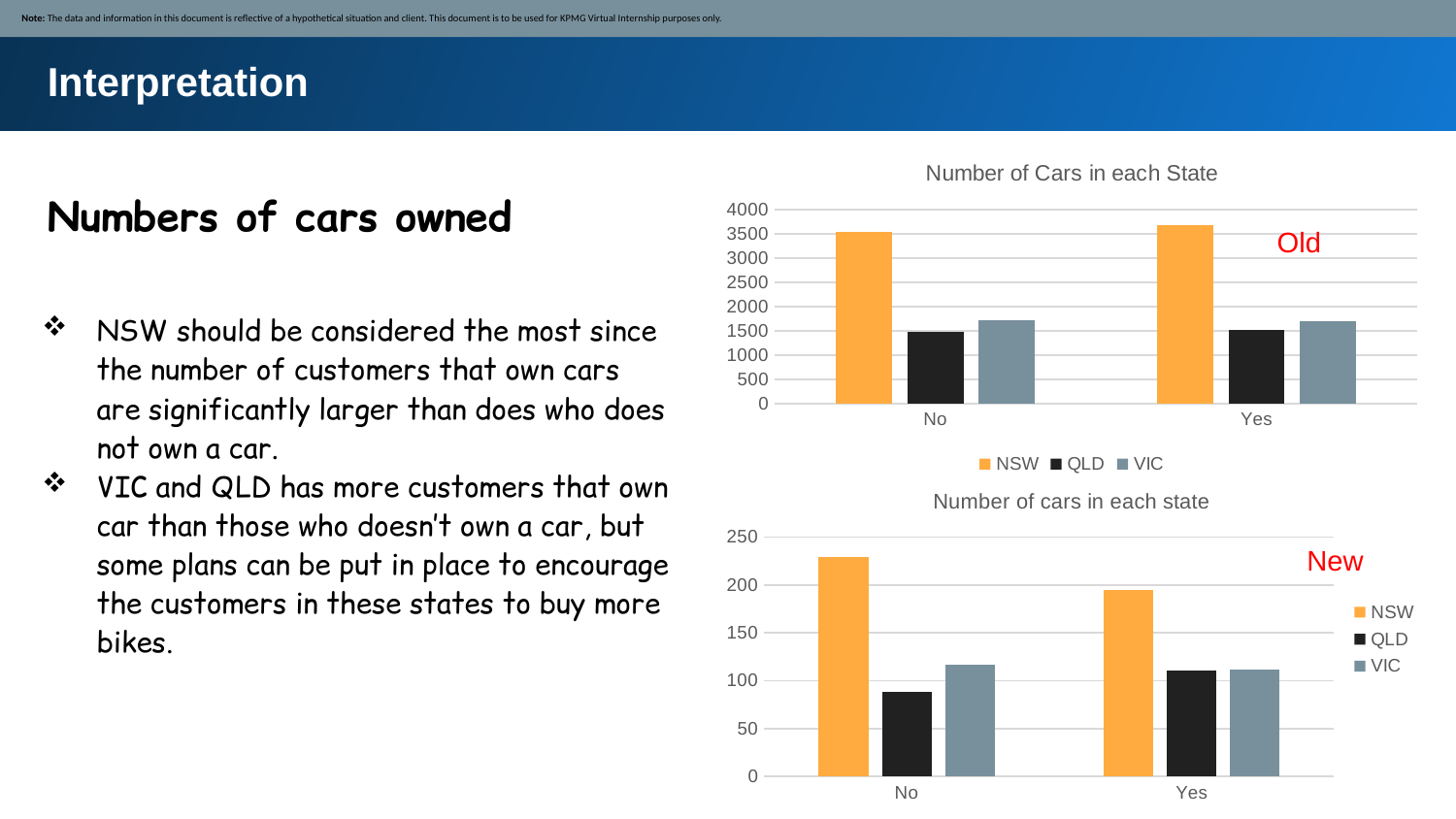

Note: The data and information in this document is reflective of a hypothetical situation and client. This document is to be used for KPMG Virtual Internship purposes only.
Interpretation

### Chart: Number of Cars in each State

| Category | NSW | QLD | VIC |
|---|---|---|---|
| No | 3531.0 | 1483.0 | 1713.0 |
| Yes | 3680.0 | 1522.0 | 1699.0 |
Numbers of cars owned
Old
NSW should be considered the most since the number of customers that own cars are significantly larger than does who does not own a car.
VIC and QLD has more customers that own car than those who doesn’t own a car, but some plans can be put in place to encourage the customers in these states to buy more bikes.

### Chart: Number of cars in each state

| Category | NSW | QLD | VIC |
|---|---|---|---|
| No | 229.0 | 88.0 | 117.0 |
| Yes | 195.0 | 111.0 | 112.0 |
New